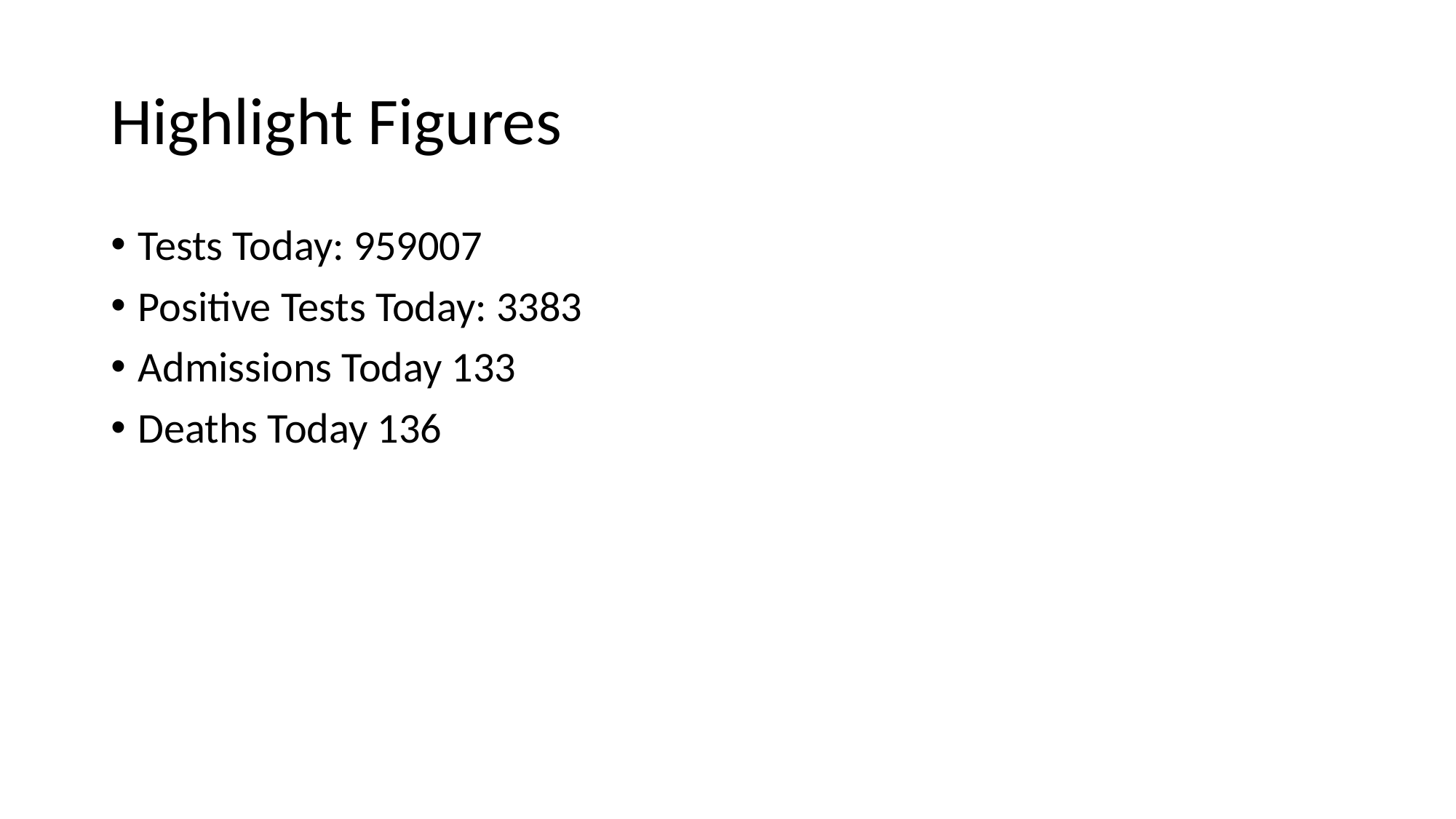

# Highlight Figures
Tests Today: 959007
Positive Tests Today: 3383
Admissions Today 133
Deaths Today 136